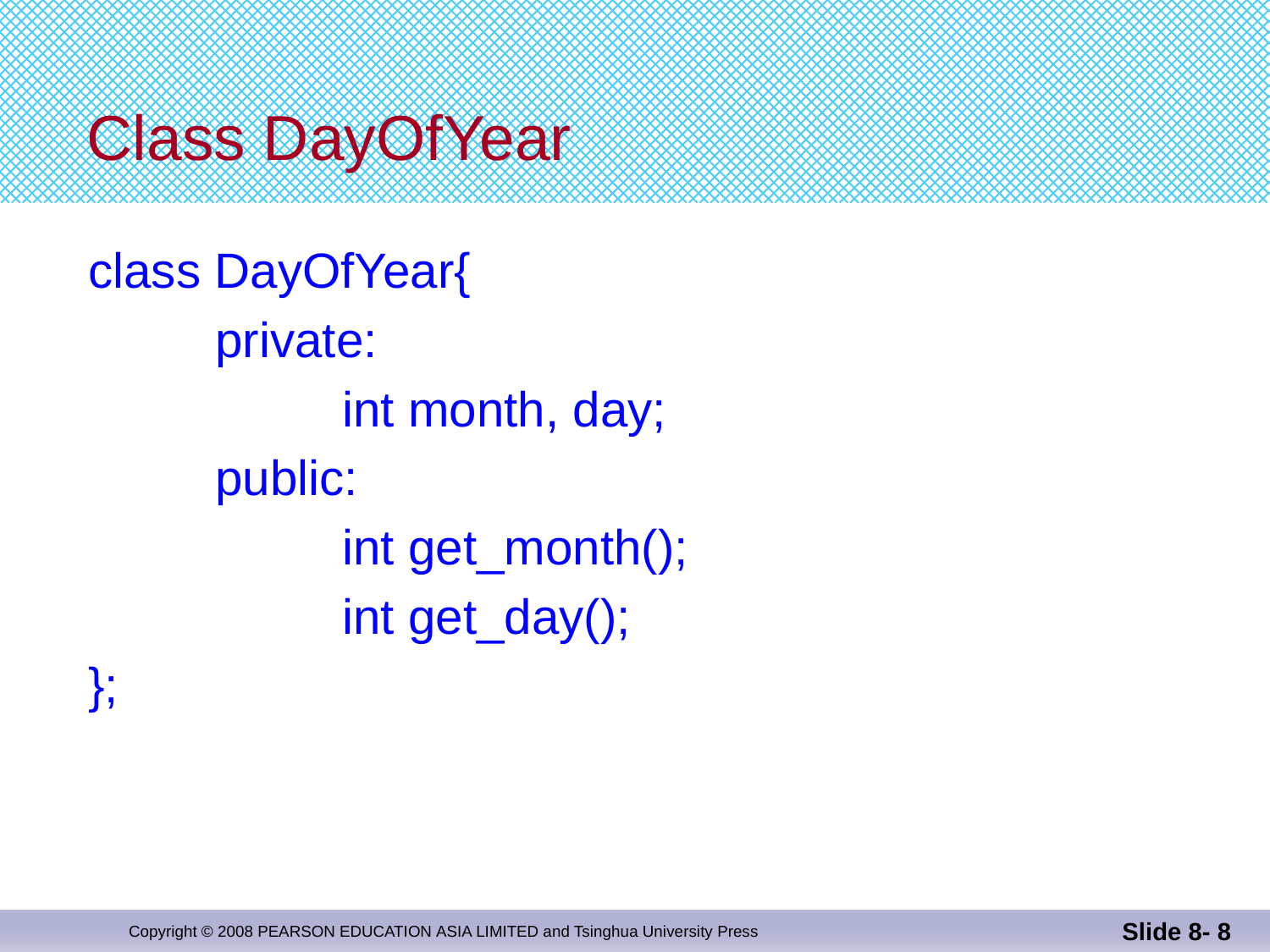

# Class DayOfYear
class DayOfYear{
	private:
		int month, day;
	public:
		int get_month();
		int get_day();
};
Slide 8- 8